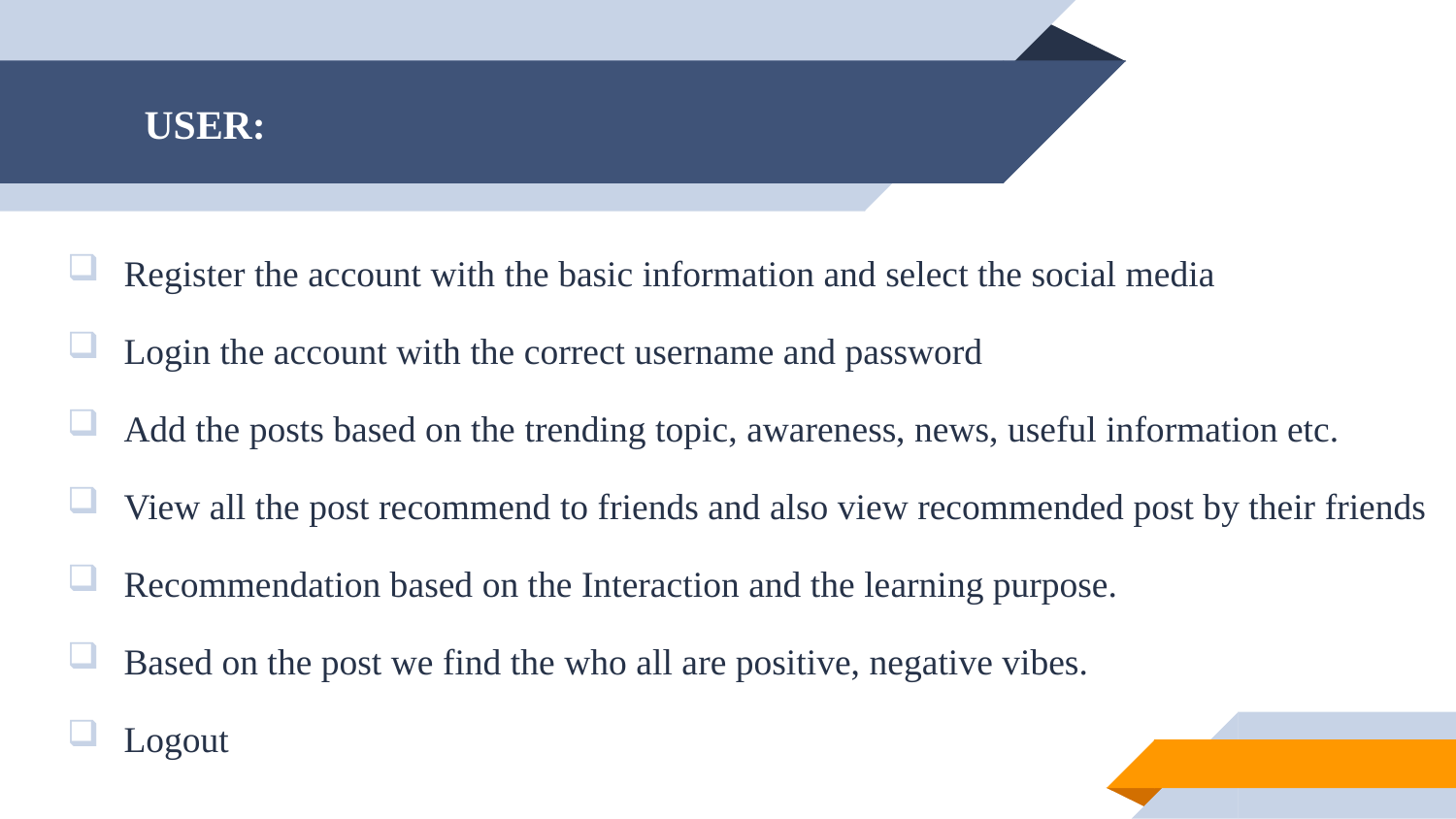

# USER:
Register the account with the basic information and select the social media
Login the account with the correct username and password
Add the posts based on the trending topic, awareness, news, useful information etc.
View all the post recommend to friends and also view recommended post by their friends
Recommendation based on the Interaction and the learning purpose.
Based on the post we find the who all are positive, negative vibes.
Logout

14